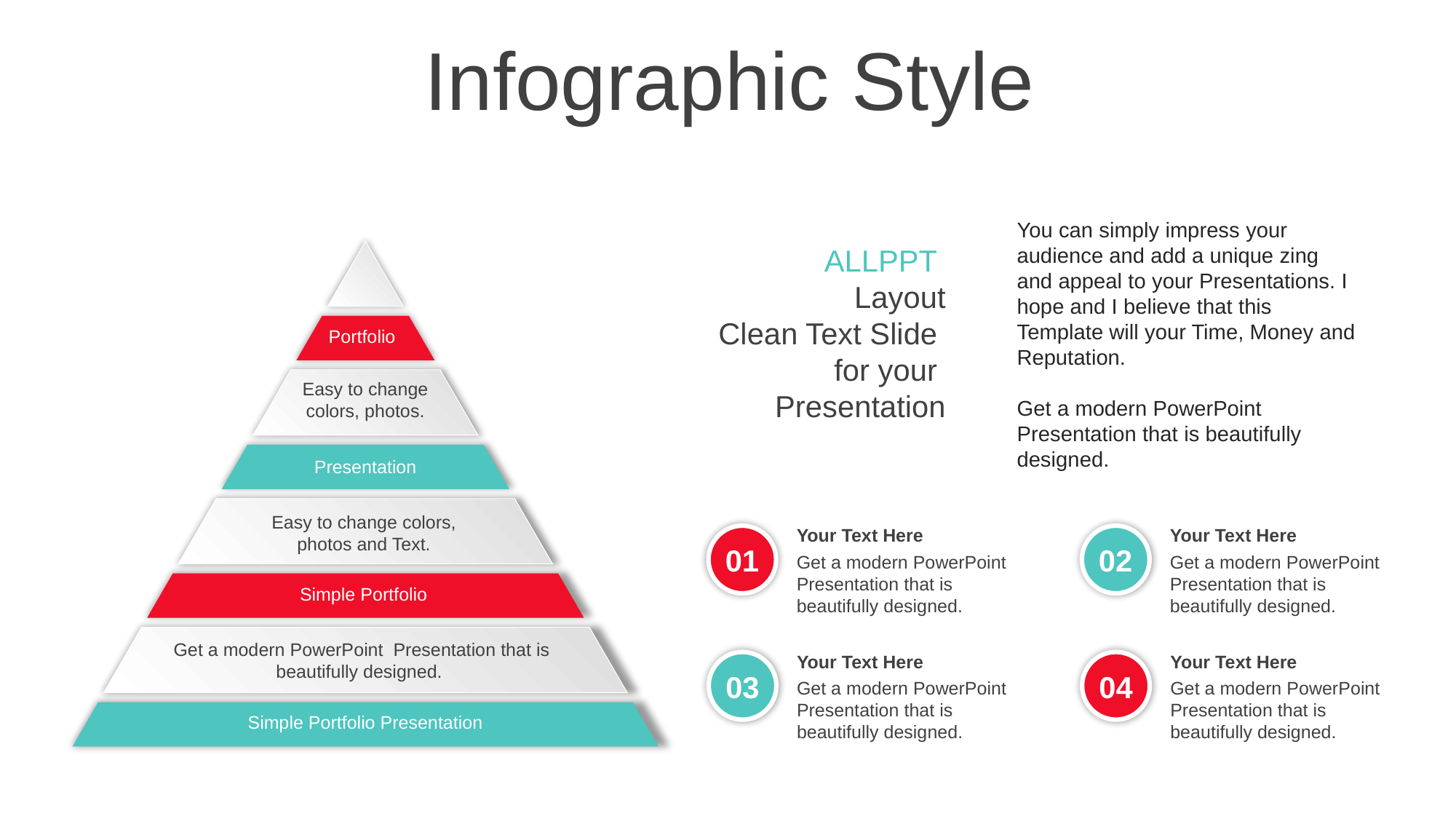

Infographic Style
You can simply impress your audience and add a unique zing and appeal to your Presentations. I hope and I believe that this Template will your Time, Money and Reputation.

Get a modern PowerPoint  Presentation that is beautifully designed.
ALLPPT
Layout
Clean Text Slide
for your
Presentation

Portfolio

Easy to change colors, photos.

Presentation

Easy to change colors, photos and Text.
Your Text Here
Get a modern PowerPoint  Presentation that is beautifully designed.
Your Text Here
Get a modern PowerPoint  Presentation that is beautifully designed.

01

02

03

04

Simple Portfolio

Get a modern PowerPoint  Presentation that is beautifully designed.
Your Text Here
Get a modern PowerPoint  Presentation that is beautifully designed.
Your Text Here
Get a modern PowerPoint  Presentation that is beautifully designed.

Simple Portfolio Presentation